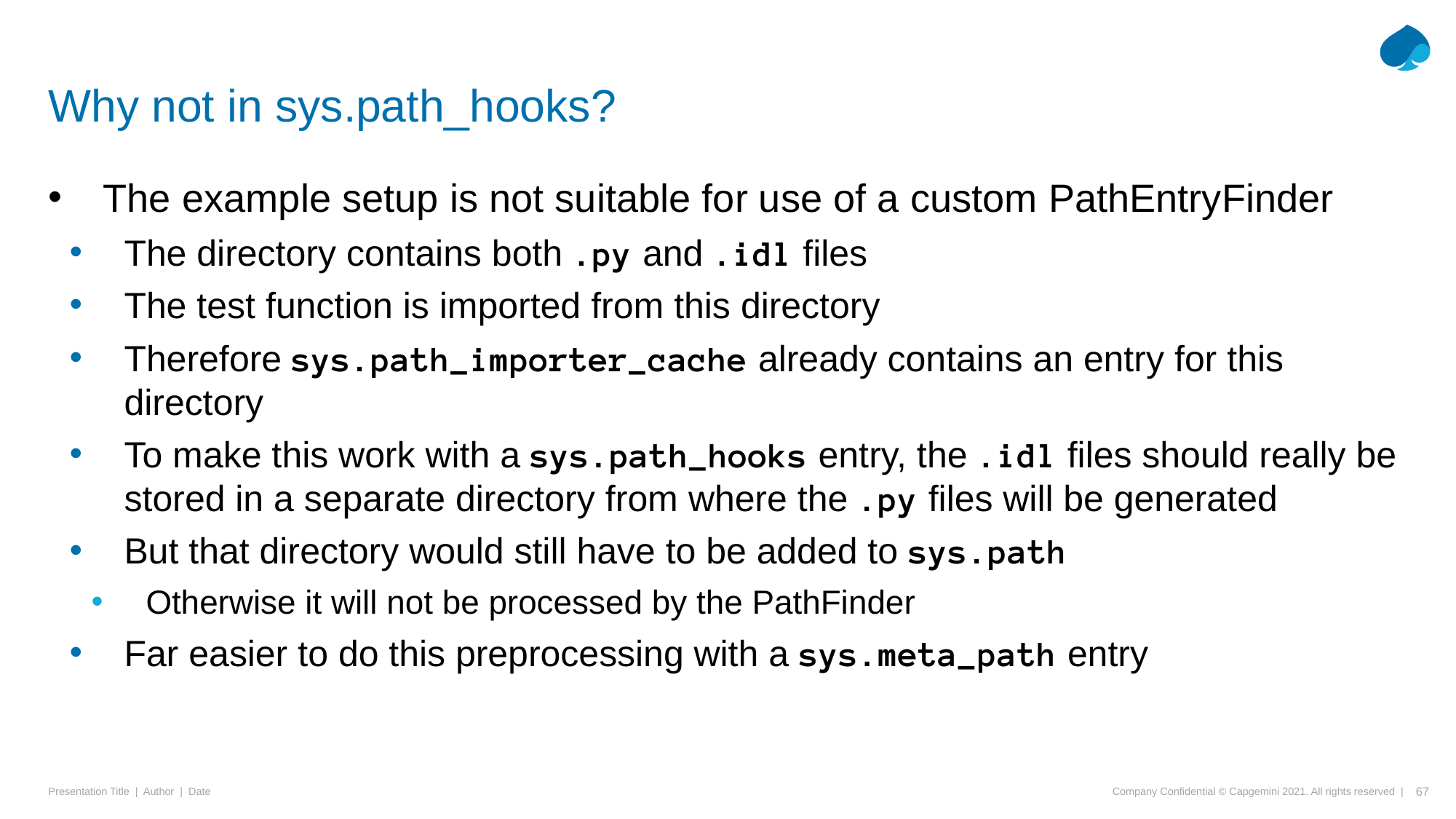

# Why not in sys.path_hooks?
The example setup is not suitable for use of a custom PathEntryFinder
The directory contains both .py and .idl files
The test function is imported from this directory
Therefore sys.path_importer_cache already contains an entry for this directory
To make this work with a sys.path_hooks entry, the .idl files should really be stored in a separate directory from where the .py files will be generated
But that directory would still have to be added to sys.path
Otherwise it will not be processed by the PathFinder
Far easier to do this preprocessing with a sys.meta_path entry